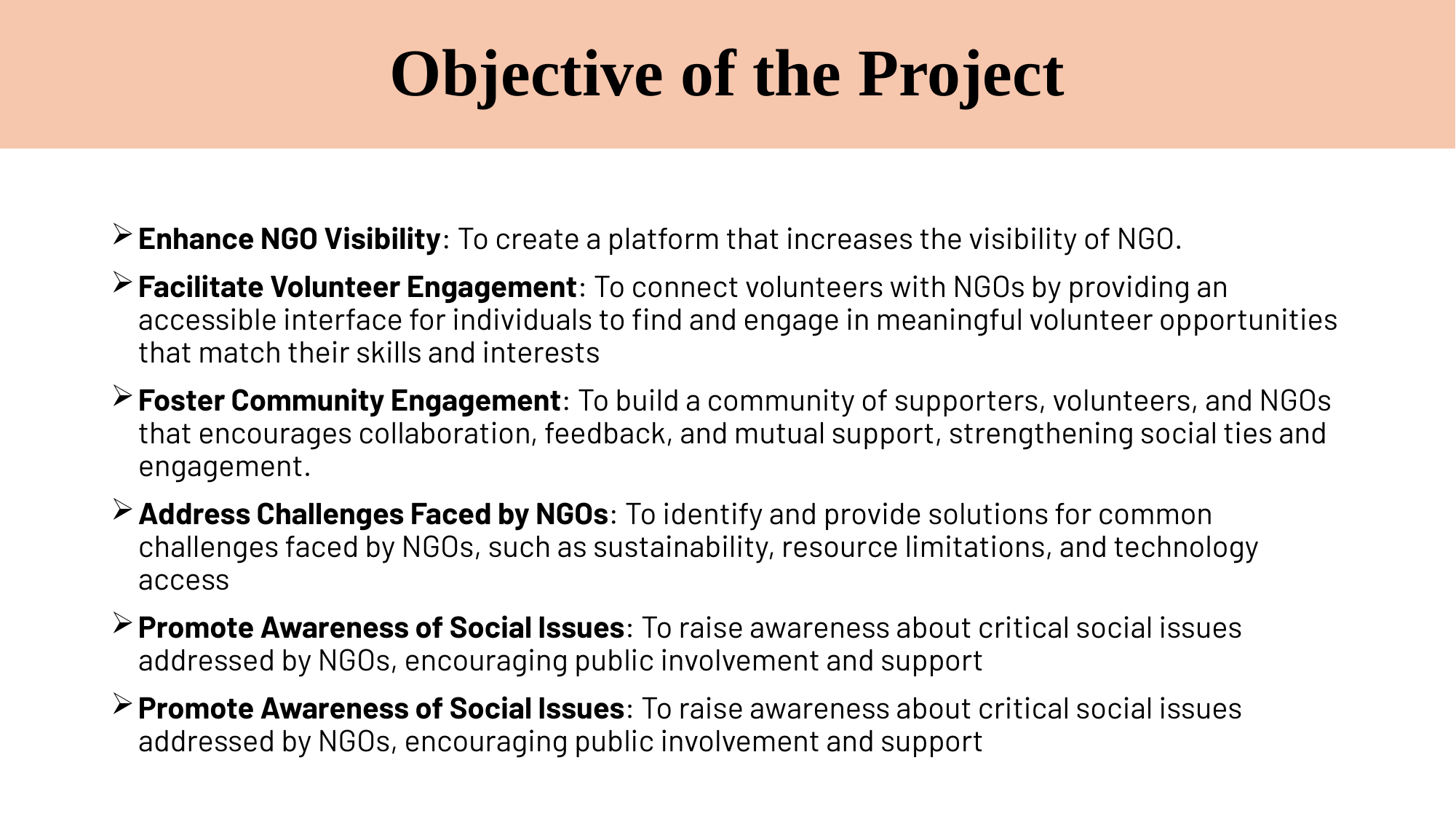

# Objective of the Project
Enhance NGO Visibility: To create a platform that increases the visibility of NGO.
Facilitate Volunteer Engagement: To connect volunteers with NGOs by providing an accessible interface for individuals to find and engage in meaningful volunteer opportunities that match their skills and interests
Foster Community Engagement: To build a community of supporters, volunteers, and NGOs that encourages collaboration, feedback, and mutual support, strengthening social ties and engagement.
Address Challenges Faced by NGOs: To identify and provide solutions for common challenges faced by NGOs, such as sustainability, resource limitations, and technology access
Promote Awareness of Social Issues: To raise awareness about critical social issues addressed by NGOs, encouraging public involvement and support
Promote Awareness of Social Issues: To raise awareness about critical social issues addressed by NGOs, encouraging public involvement and support